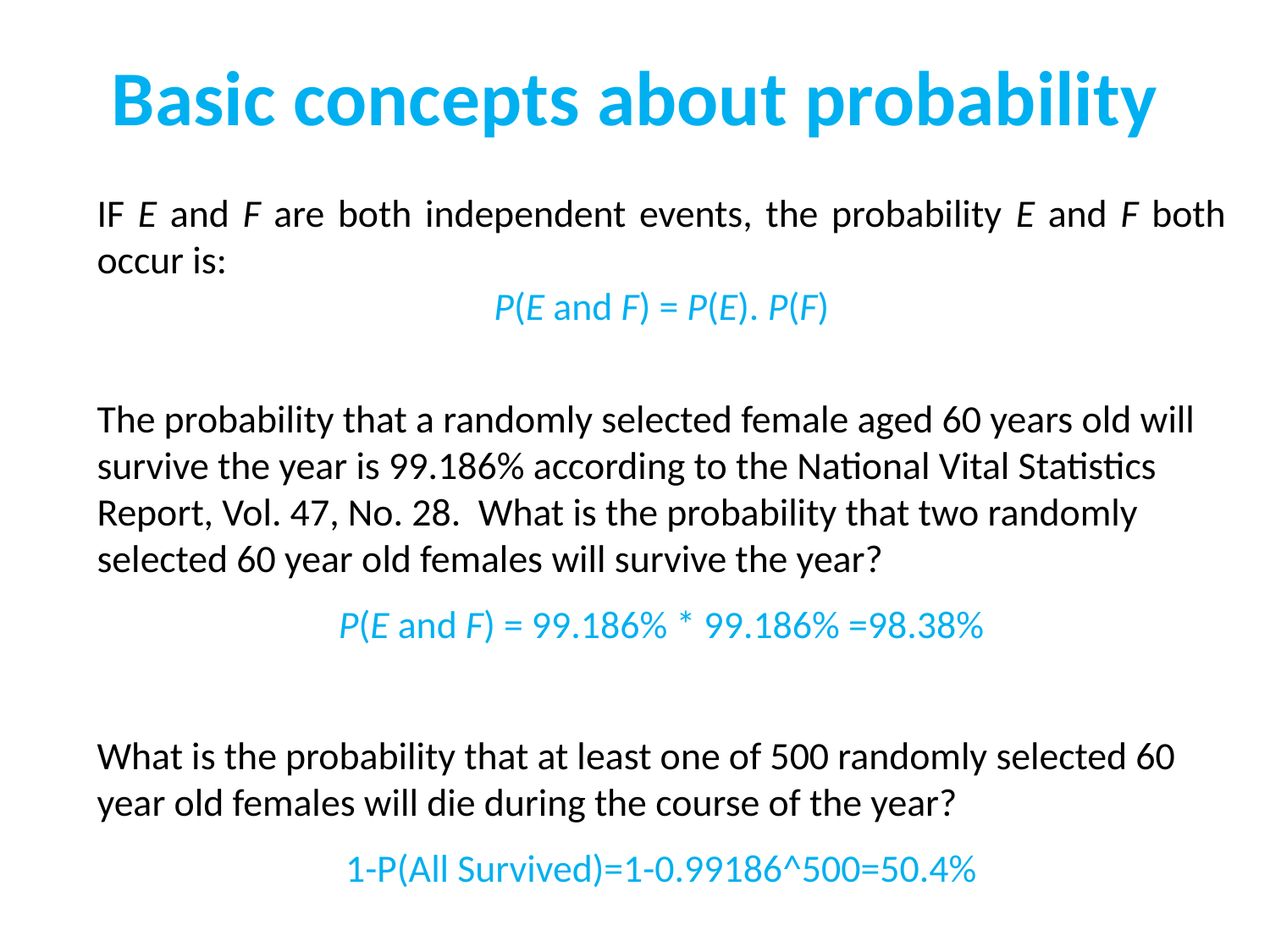

Basic concepts about probability

IF E and F are both independent events, the probability E and F both occur is:
P(E and F) = P(E). P(F)

The probability that a randomly selected female aged 60 years old will survive the year is 99.186% according to the National Vital Statistics Report, Vol. 47, No. 28.  What is the probability that two randomly selected 60 year old females will survive the year?
P(E and F) = 99.186% * 99.186% =98.38%

What is the probability that at least one of 500 randomly selected 60 year old females will die during the course of the year?
1-P(All Survived)=1-0.99186^500=50.4%